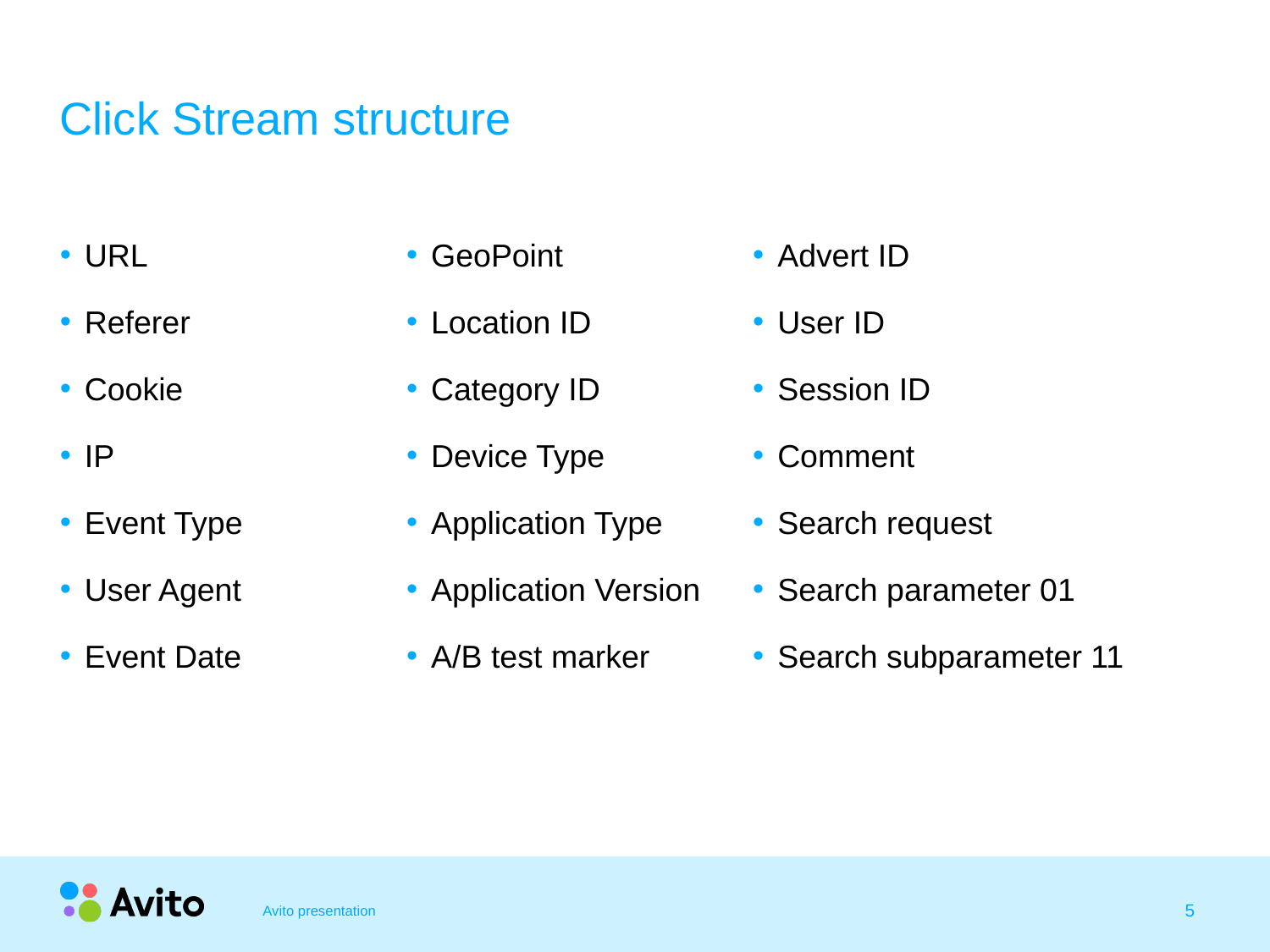

# Click Stream structure
URL
Referer
Cookie
IP
Event Type
User Agent
Event Date
GeoPoint
Location ID
Category ID
Device Type
Application Type
Application Version
A/B test marker
Advert ID
User ID
Session ID
Comment
Search request
Search parameter 01
Search subparameter 11

Avito presentation